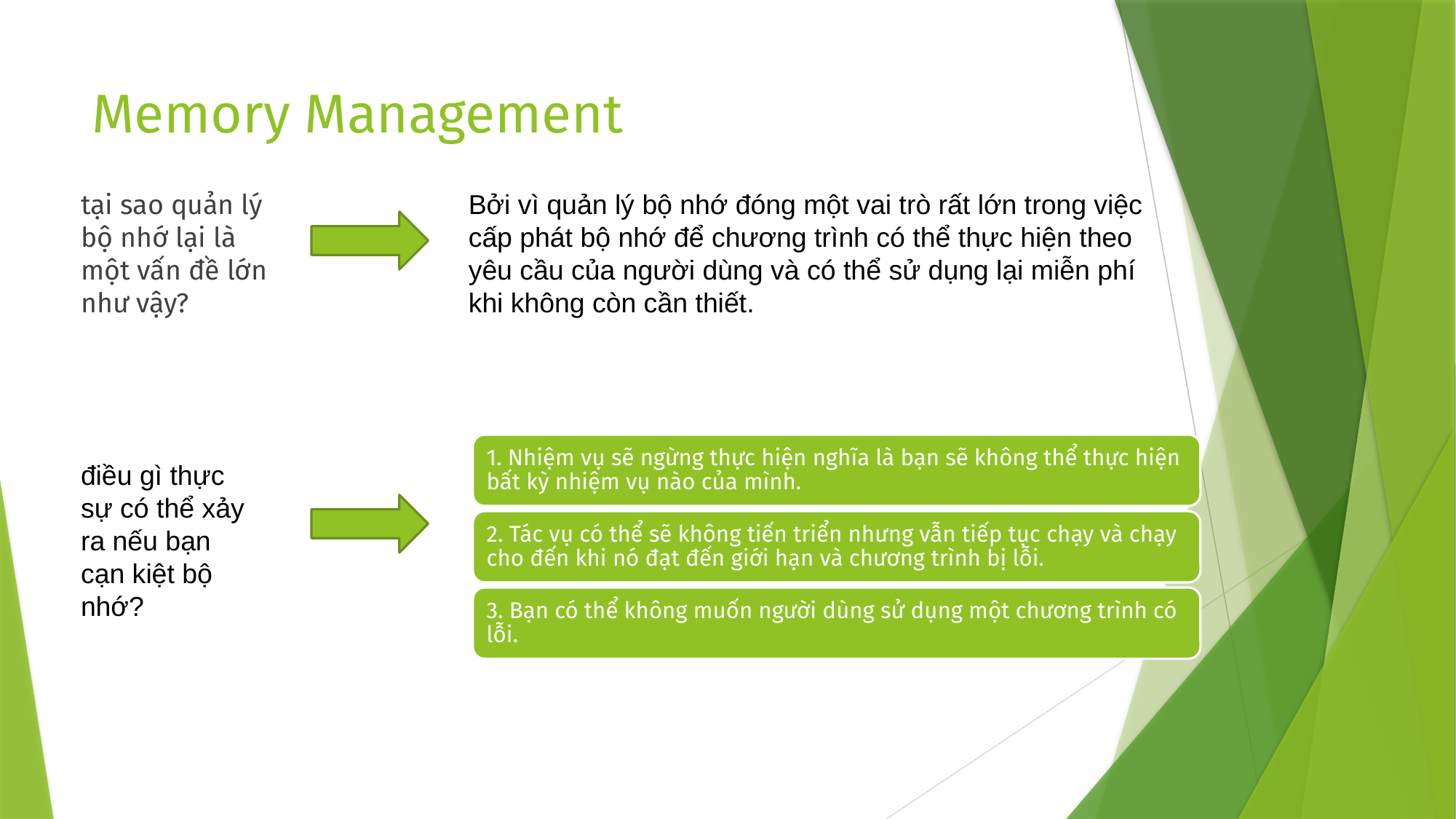

# Memory Management
tại sao quản lý bộ nhớ lại là một vấn đề lớn như vậy?
Bởi vì quản lý bộ nhớ đóng một vai trò rất lớn trong việc cấp phát bộ nhớ để chương trình có thể thực hiện theo yêu cầu của người dùng và có thể sử dụng lại miễn phí khi không còn cần thiết.

1. Nhiệm vụ sẽ ngừng thực hiện nghĩa là bạn sẽ không thể thực hiện bất kỳ nhiệm vụ nào của mình.
2. Tác vụ có thể sẽ không tiến triển nhưng vẫn tiếp tục chạy và chạy cho đến khi nó đạt đến giới hạn và chương trình bị lỗi.
3. Bạn có thể không muốn người dùng sử dụng một chương trình có lỗi.
điều gì thực sự có thể xảy ra nếu bạn cạn kiệt bộ nhớ?